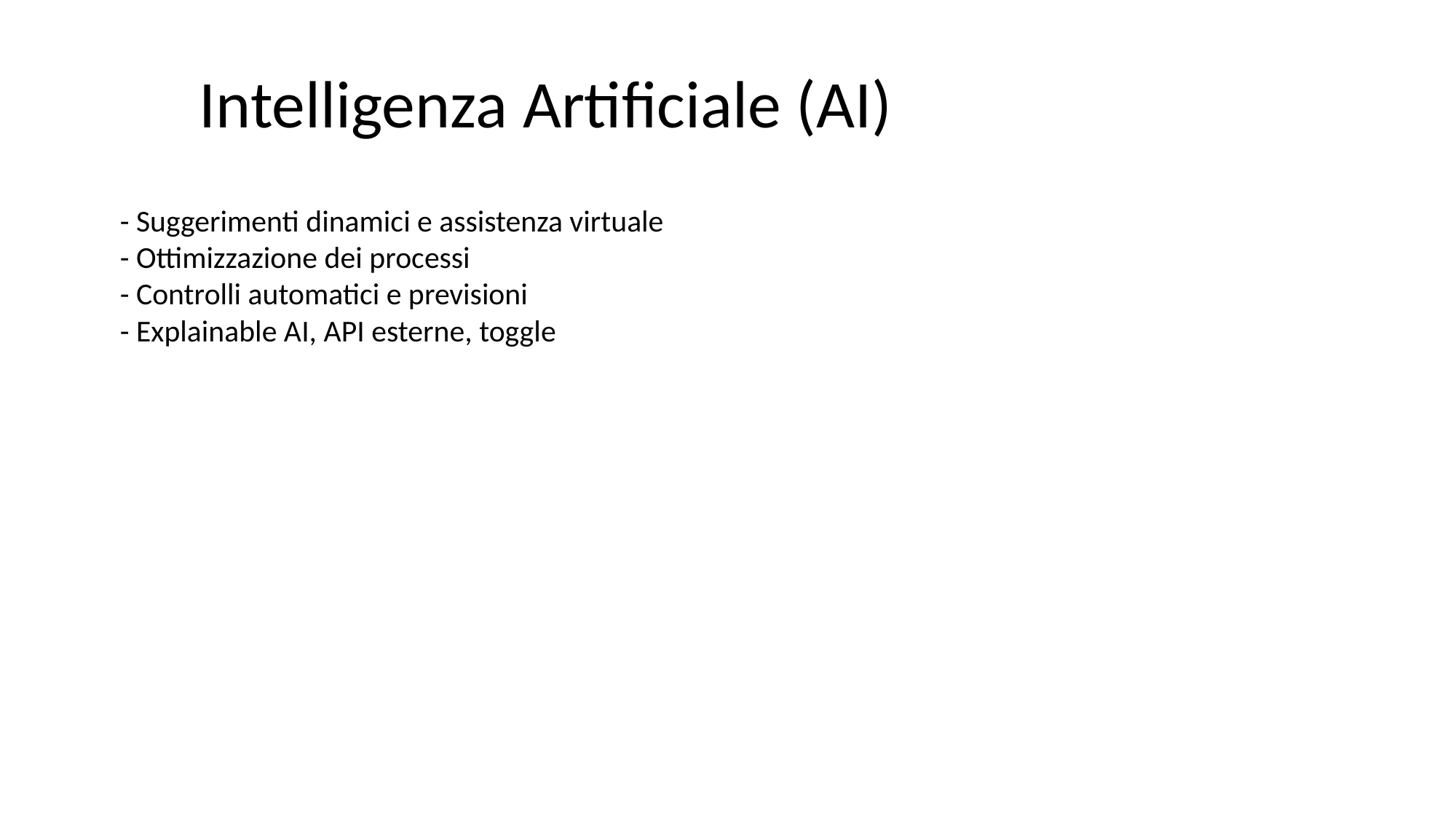

# Intelligenza Artificiale (AI)

- Suggerimenti dinamici e assistenza virtuale
- Ottimizzazione dei processi
- Controlli automatici e previsioni
- Explainable AI, API esterne, toggle